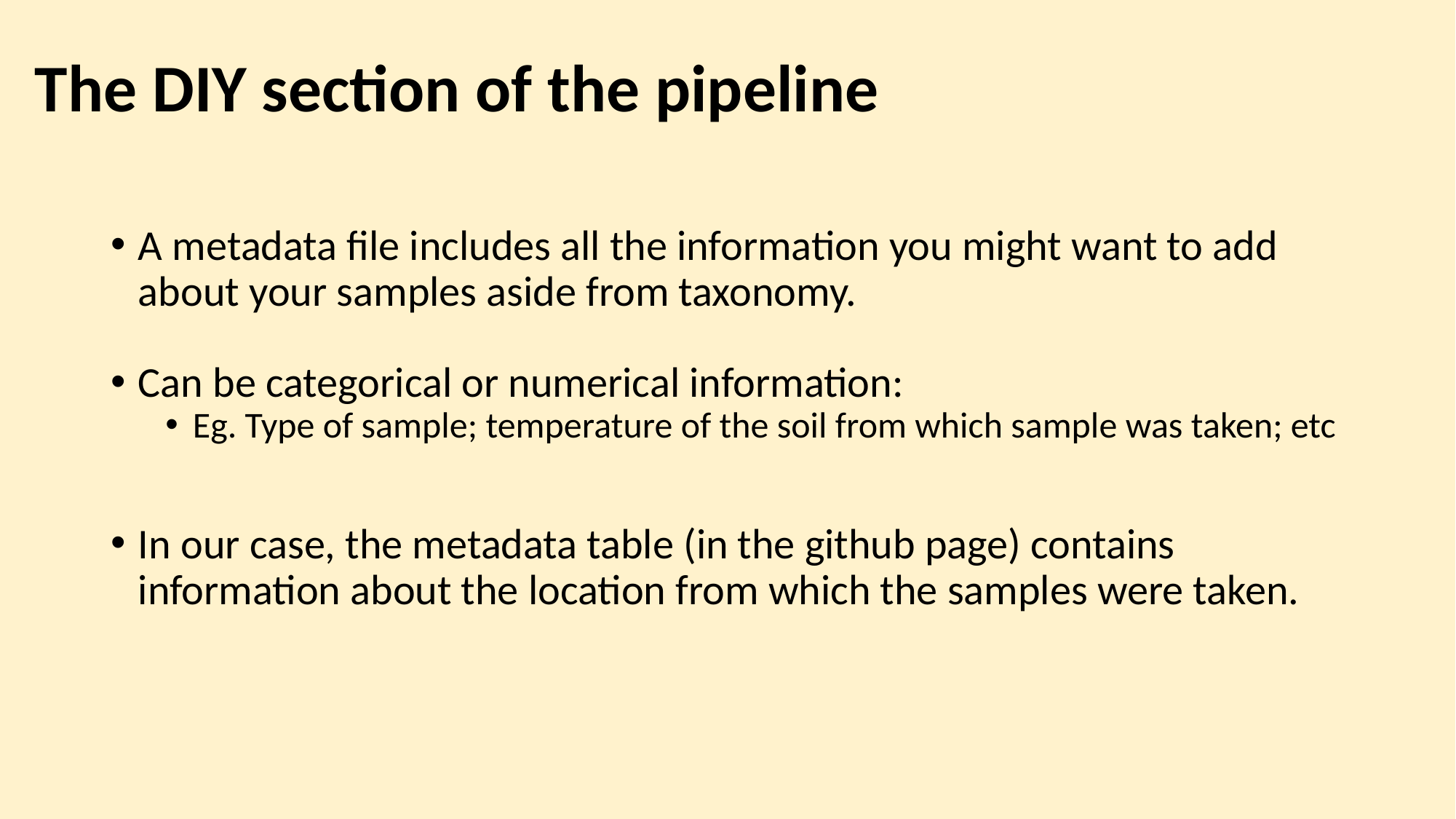

# The DIY section of the pipeline
A metadata file includes all the information you might want to add about your samples aside from taxonomy.

Can be categorical or numerical information:
Eg. Type of sample; temperature of the soil from which sample was taken; etc

In our case, the metadata table (in the github page) contains information about the location from which the samples were taken.